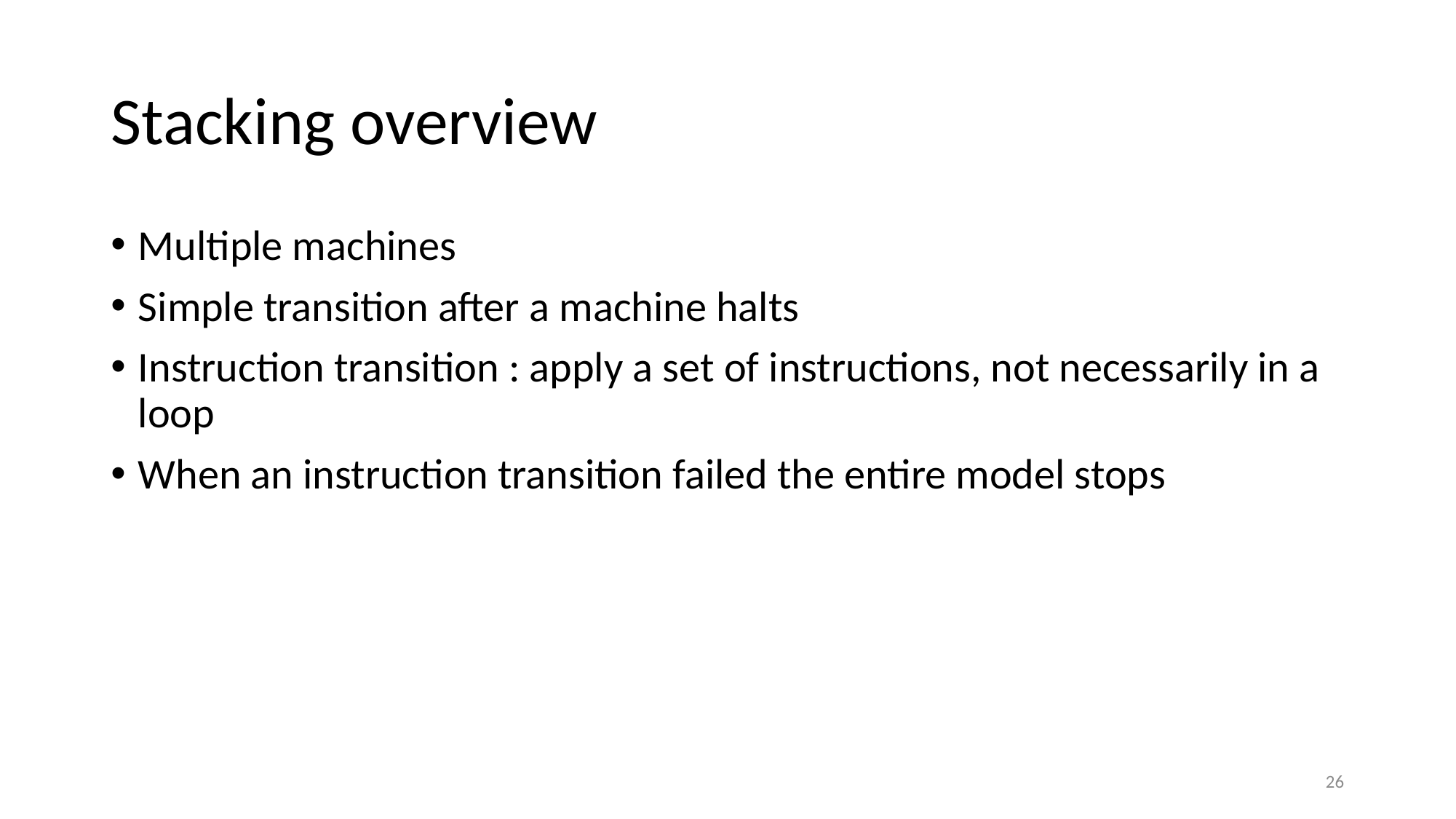

# Stacking overview
Multiple machines
Simple transition after a machine halts
Instruction transition : apply a set of instructions, not necessarily in a loop
When an instruction transition failed the entire model stops

26